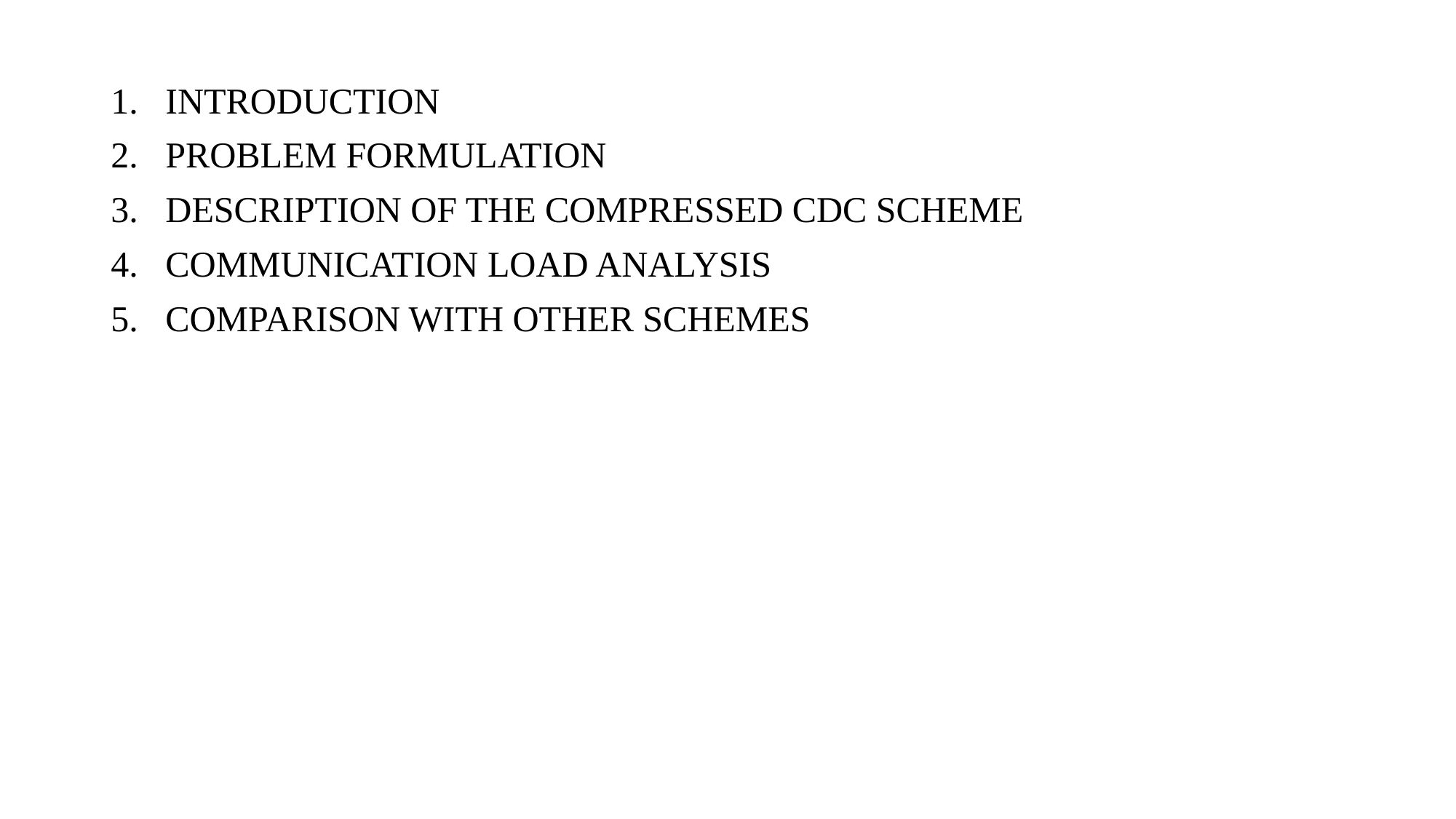

INTRODUCTION
PROBLEM FORMULATION
DESCRIPTION OF THE COMPRESSED CDC SCHEME
COMMUNICATION LOAD ANALYSIS
COMPARISON WITH OTHER SCHEMES